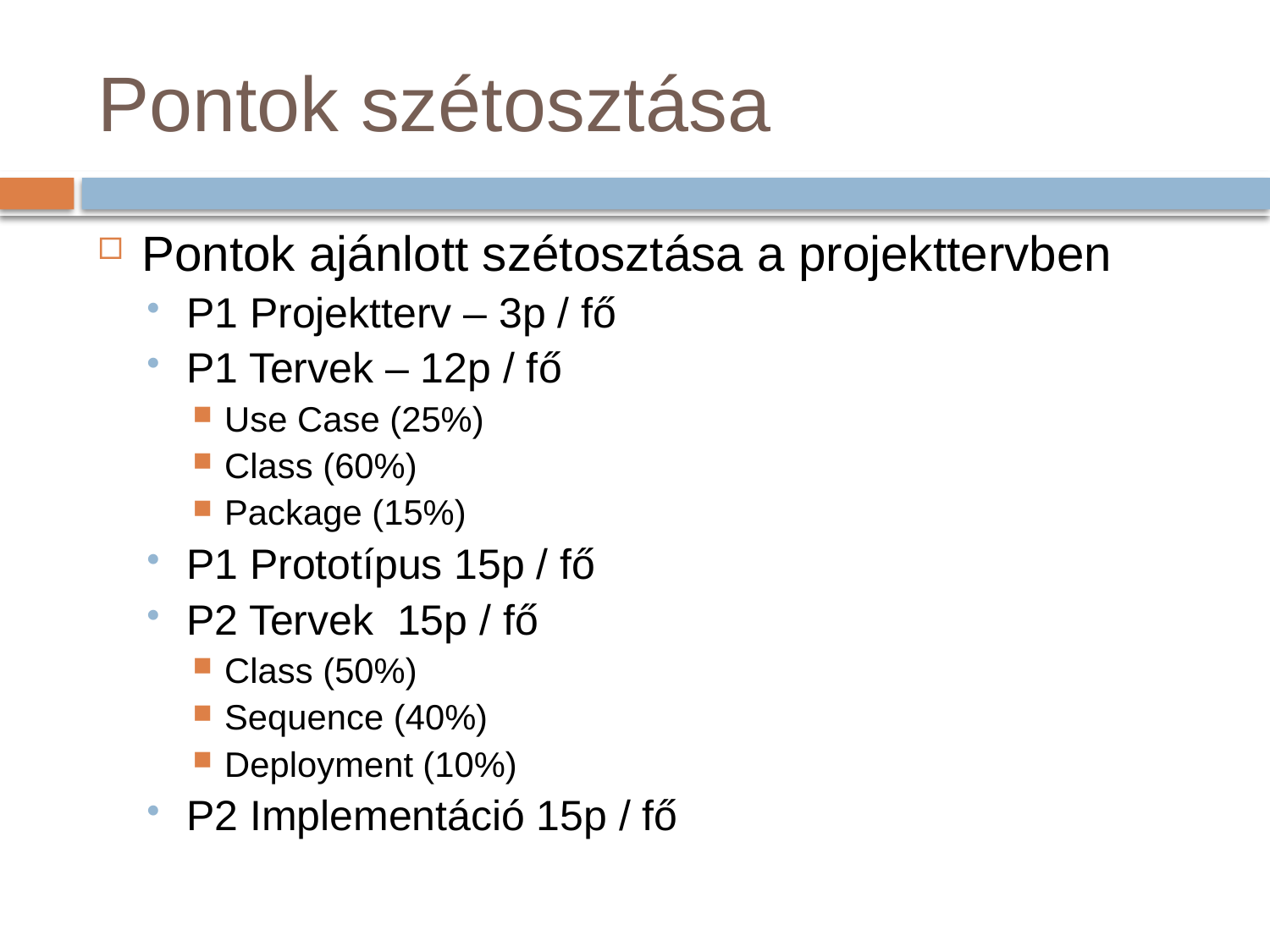

# Pontok szétosztása
Pontok ajánlott szétosztása a projekttervben
P1 Projektterv – 3p / fő
P1 Tervek – 12p / fő
Use Case (25%)
Class (60%)
Package (15%)
P1 Prototípus 15p / fő
P2 Tervek  15p / fő
Class (50%)
Sequence (40%)
Deployment (10%)
P2 Implementáció 15p / fő